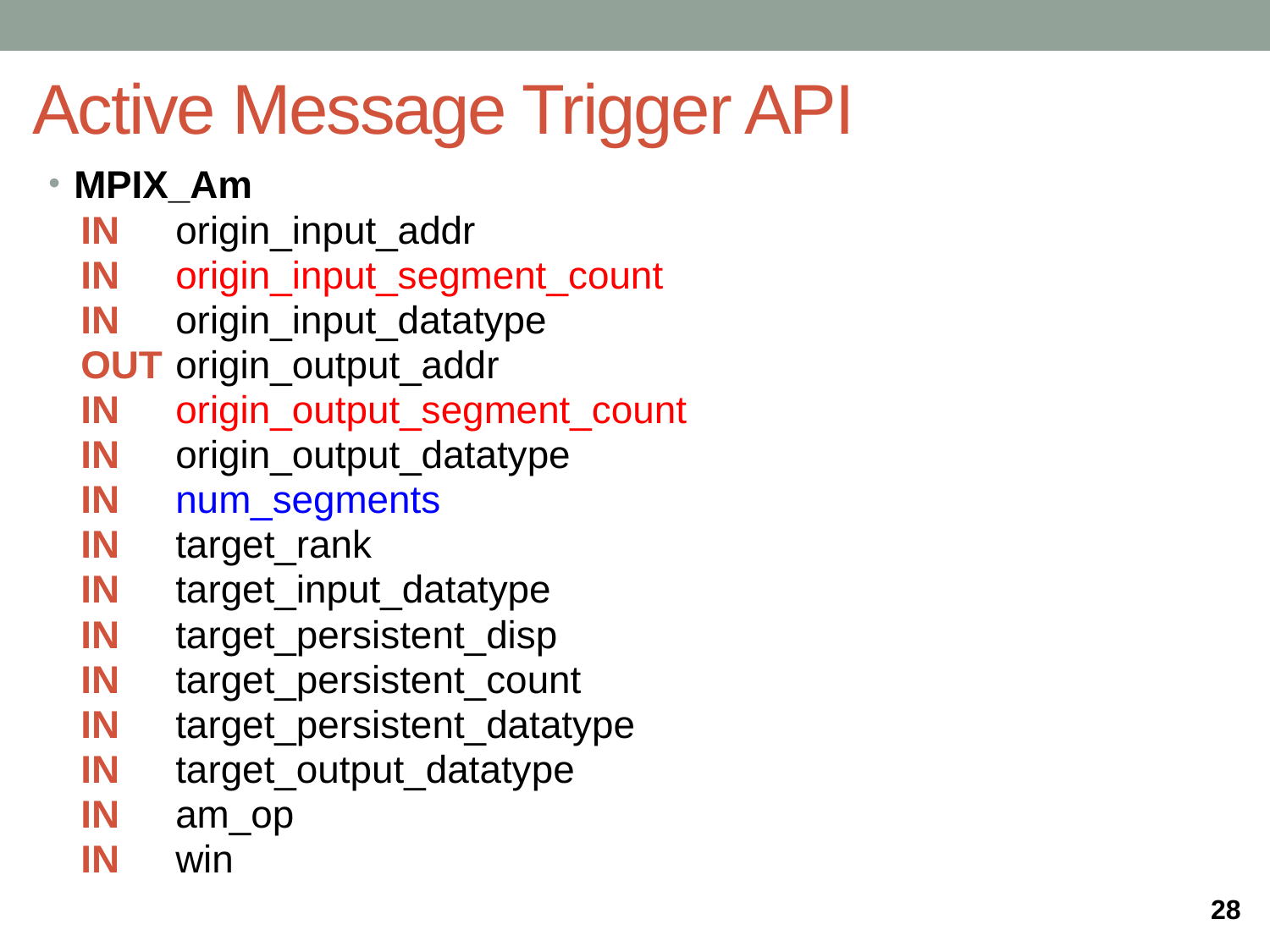

# Active Message Trigger API
MPIX_Am
   IN	origin_input_addr
   IN 	origin_input_segment_count
   IN	origin_input_datatype
   OUT	origin_output_addr
   IN	origin_output_segment_count
   IN	origin_output_datatype
   IN	num_segments
   IN	target_rank
   IN	target_input_datatype
   IN	target_persistent_disp
   IN	target_persistent_count
   IN	target_persistent_datatype
   IN	target_output_datatype
   IN	am_op
   IN	win
28